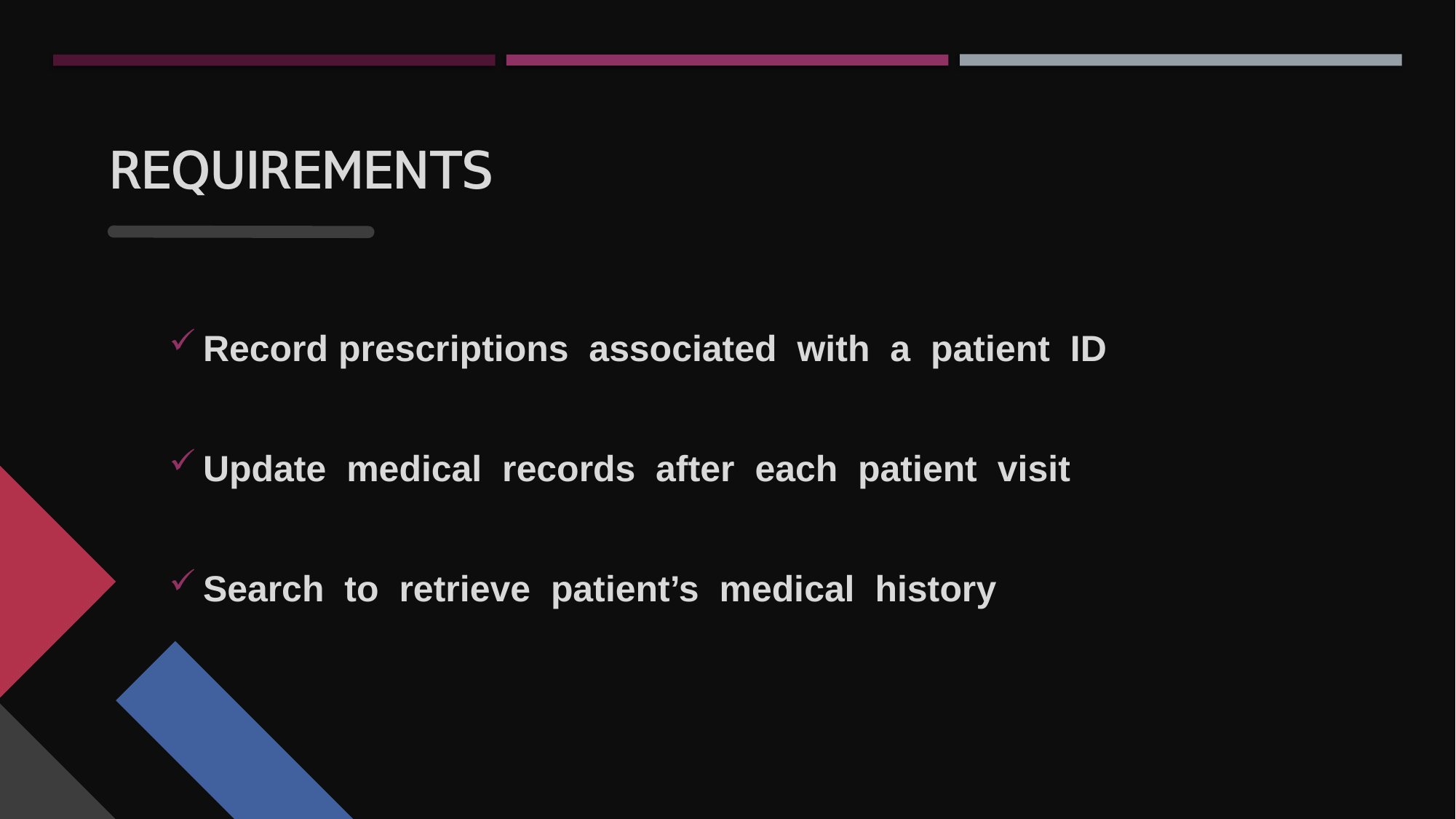

Requirements
Record prescriptions  associated  with  a  patient  ID

Update  medical  records  after  each  patient  visit

Search  to  retrieve  patient’s  medical  history